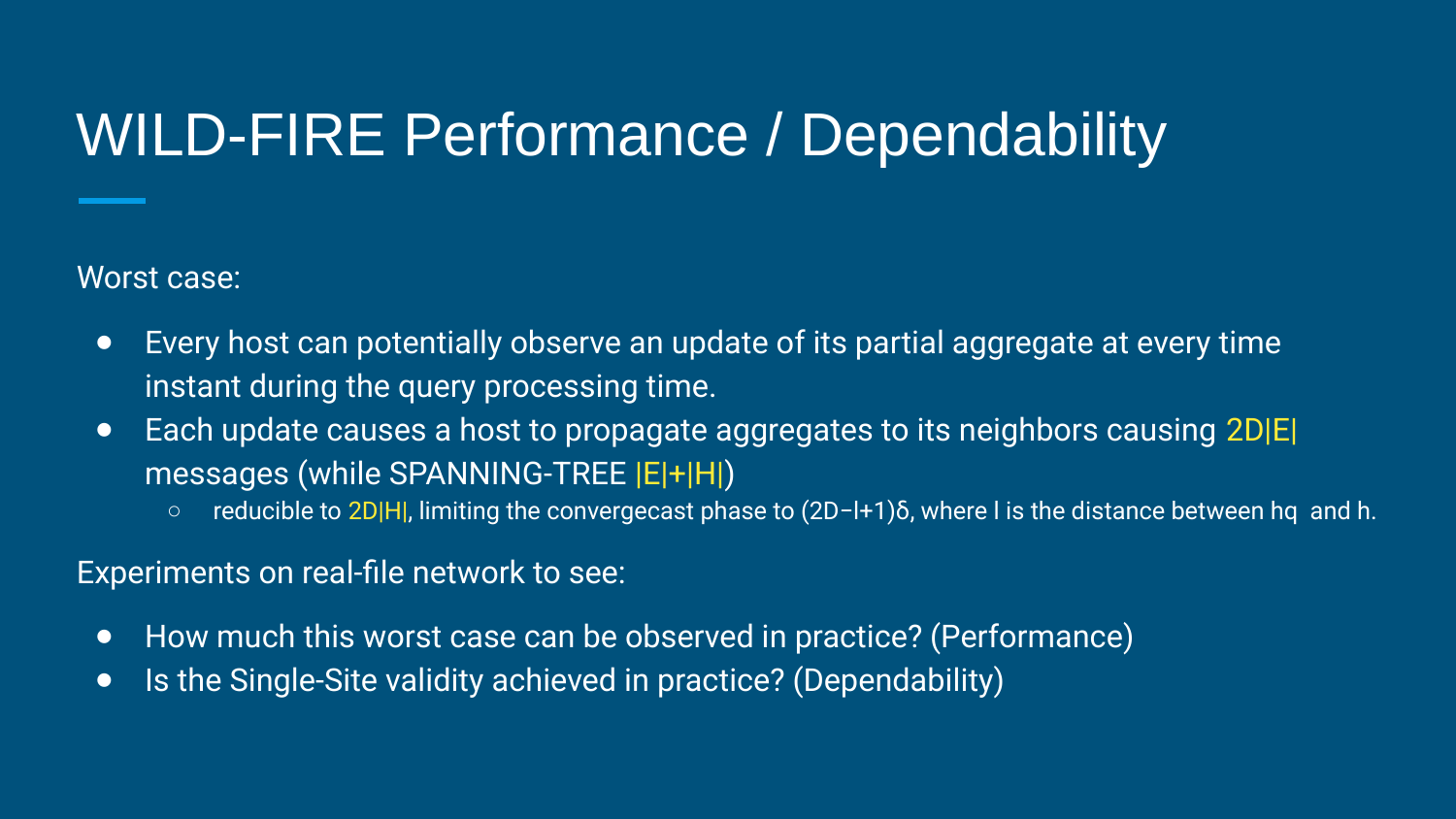

# WILD-FIRE Performance / Dependability
Worst case:
Every host can potentially observe an update of its partial aggregate at every time instant during the query processing time.
Each update causes a host to propagate aggregates to its neighbors causing 2D|E| messages (while SPANNING-TREE |E|+|H|)
reducible to 2D|H|, limiting the convergecast phase to (2D−l+1)δ, where l is the distance between hq  and h.
Experiments on real-file network to see:
How much this worst case can be observed in practice? (Performance)
Is the Single-Site validity achieved in practice? (Dependability)